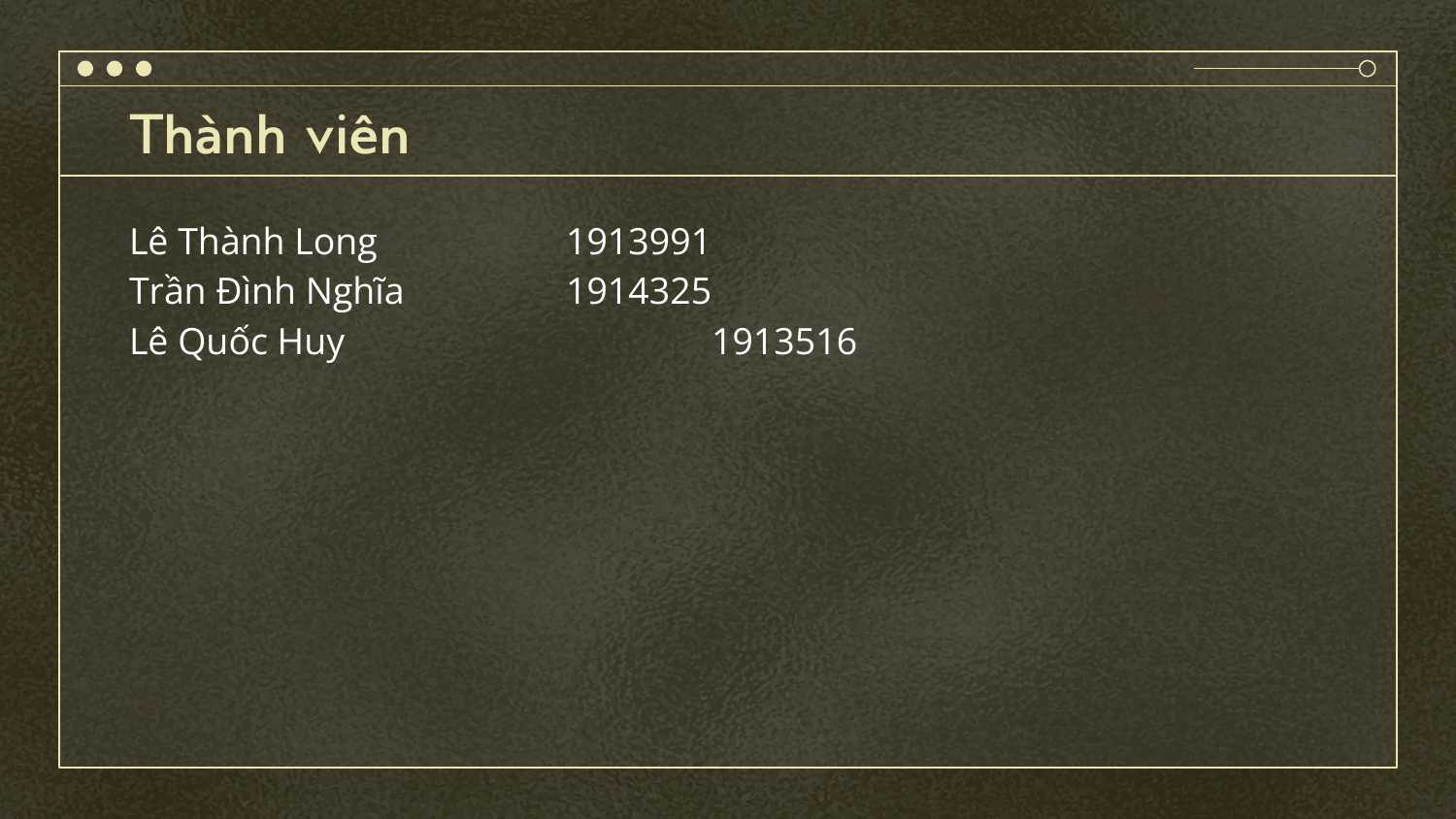

# Thành viên
Lê Thành Long		1913991
Trần Đình Nghĩa		1914325
Lê Quốc Huy			1913516